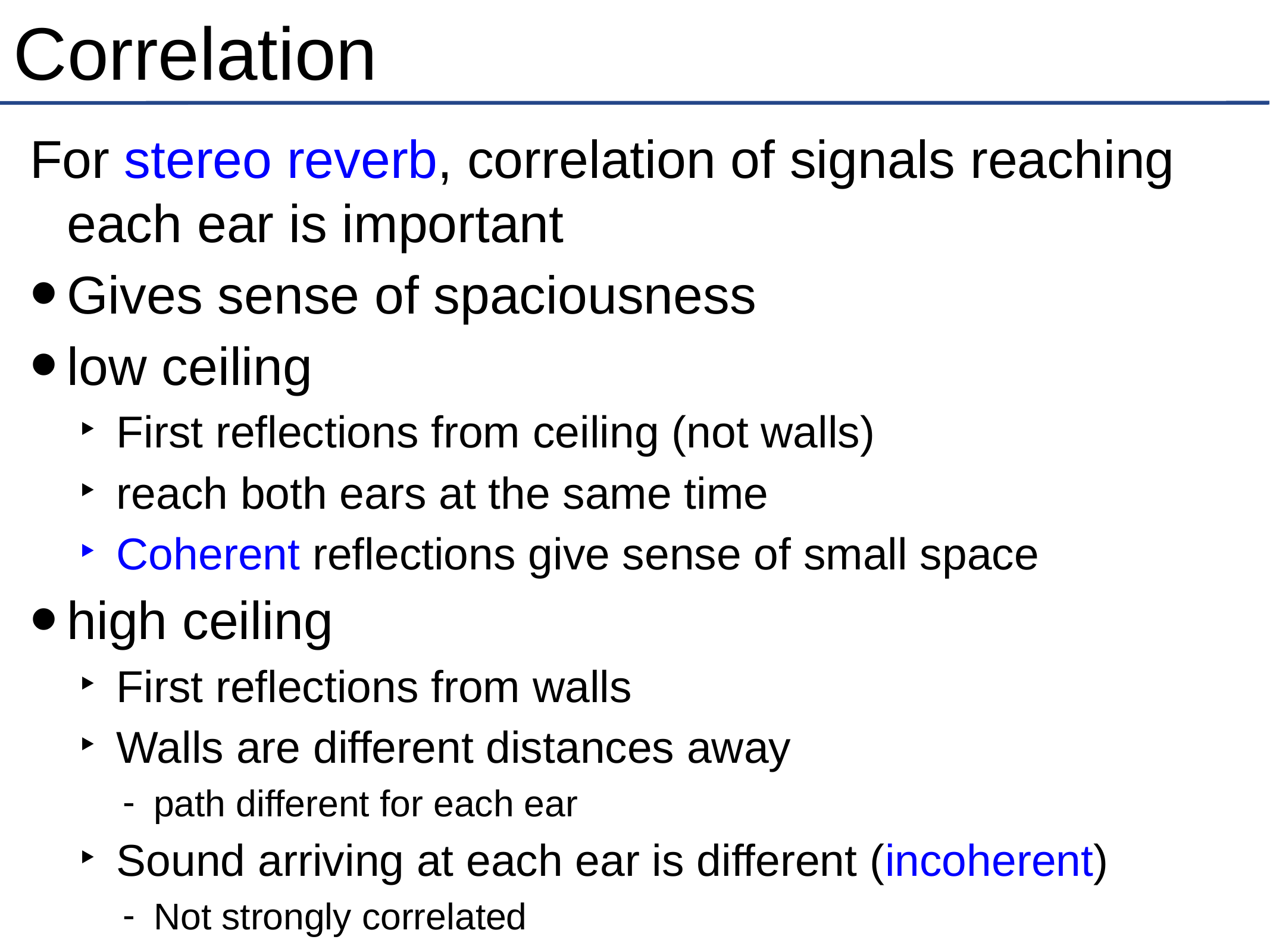

# Correlation
For stereo reverb, correlation of signals reaching each ear is important
Gives sense of spaciousness
low ceiling
First reflections from ceiling (not walls)
reach both ears at the same time
Coherent reflections give sense of small space
high ceiling
First reflections from walls
Walls are different distances away
path different for each ear
Sound arriving at each ear is different (incoherent)
Not strongly correlated